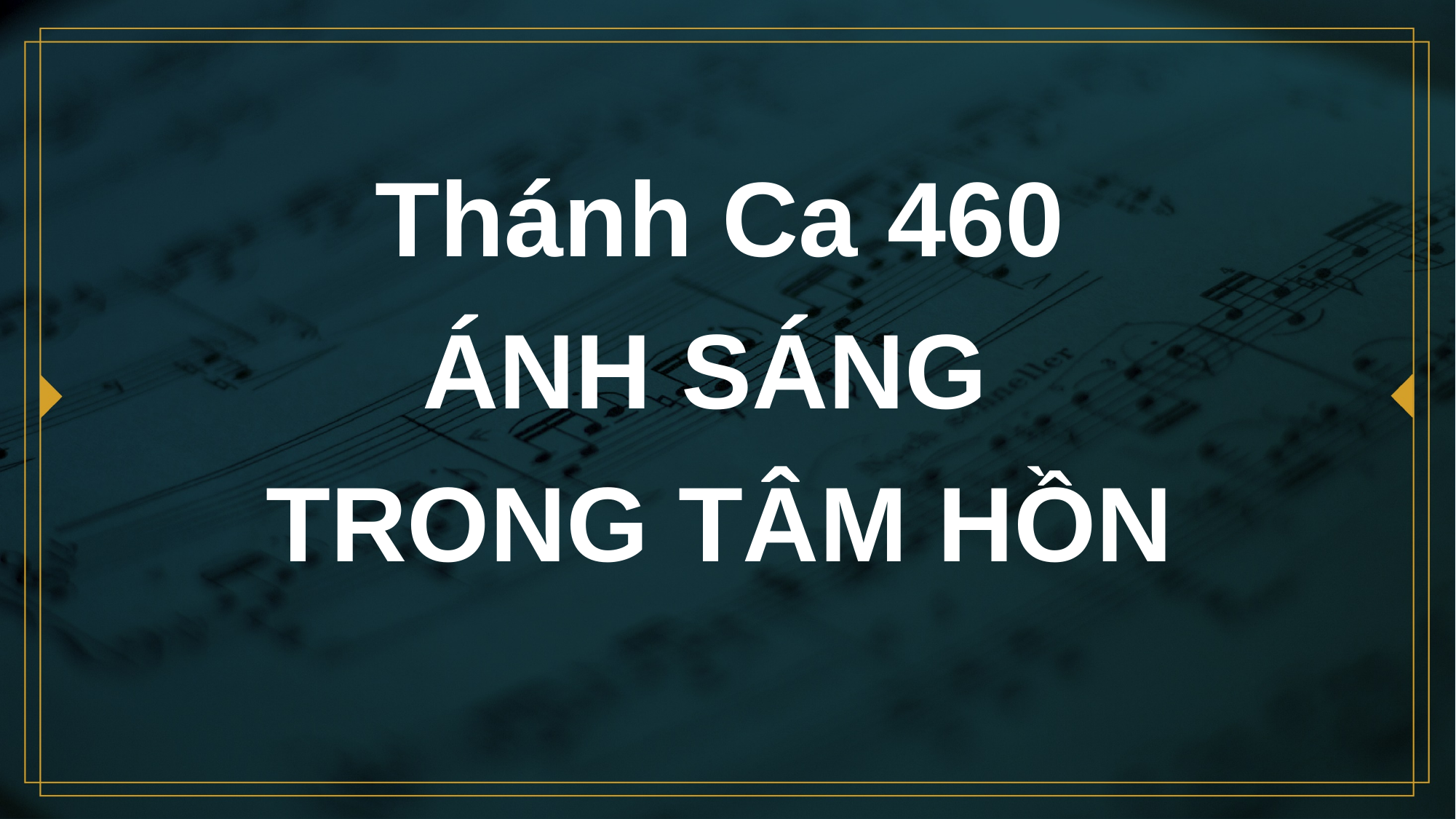

# Thánh Ca 460 ÁNH SÁNG TRONG TÂM HỒN